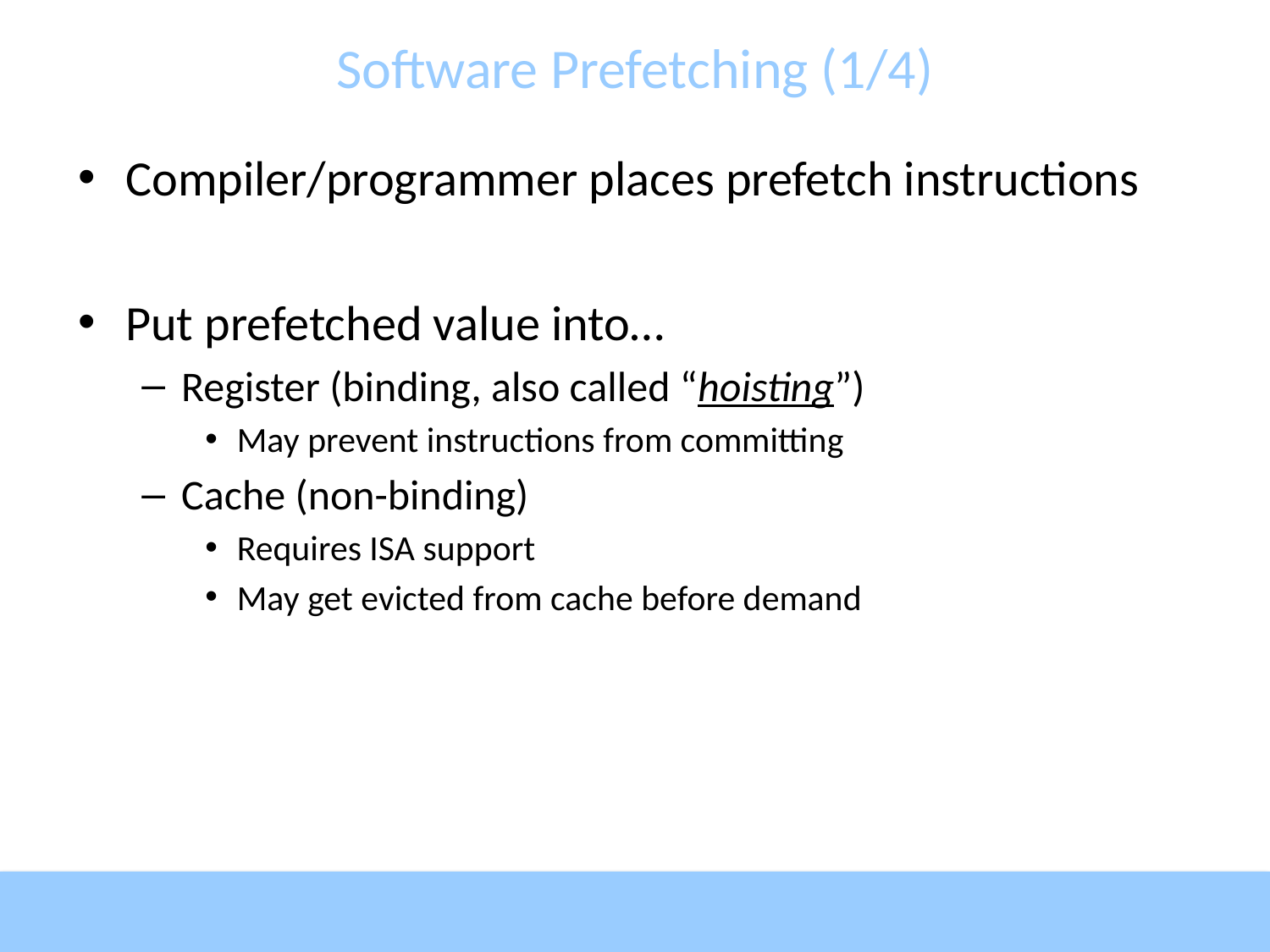

# Software Prefetching (1/4)
Compiler/programmer places prefetch instructions

Put prefetched value into…
Register (binding, also called “hoisting”)
May prevent instructions from committing
Cache (non-binding)
Requires ISA support
May get evicted from cache before demand